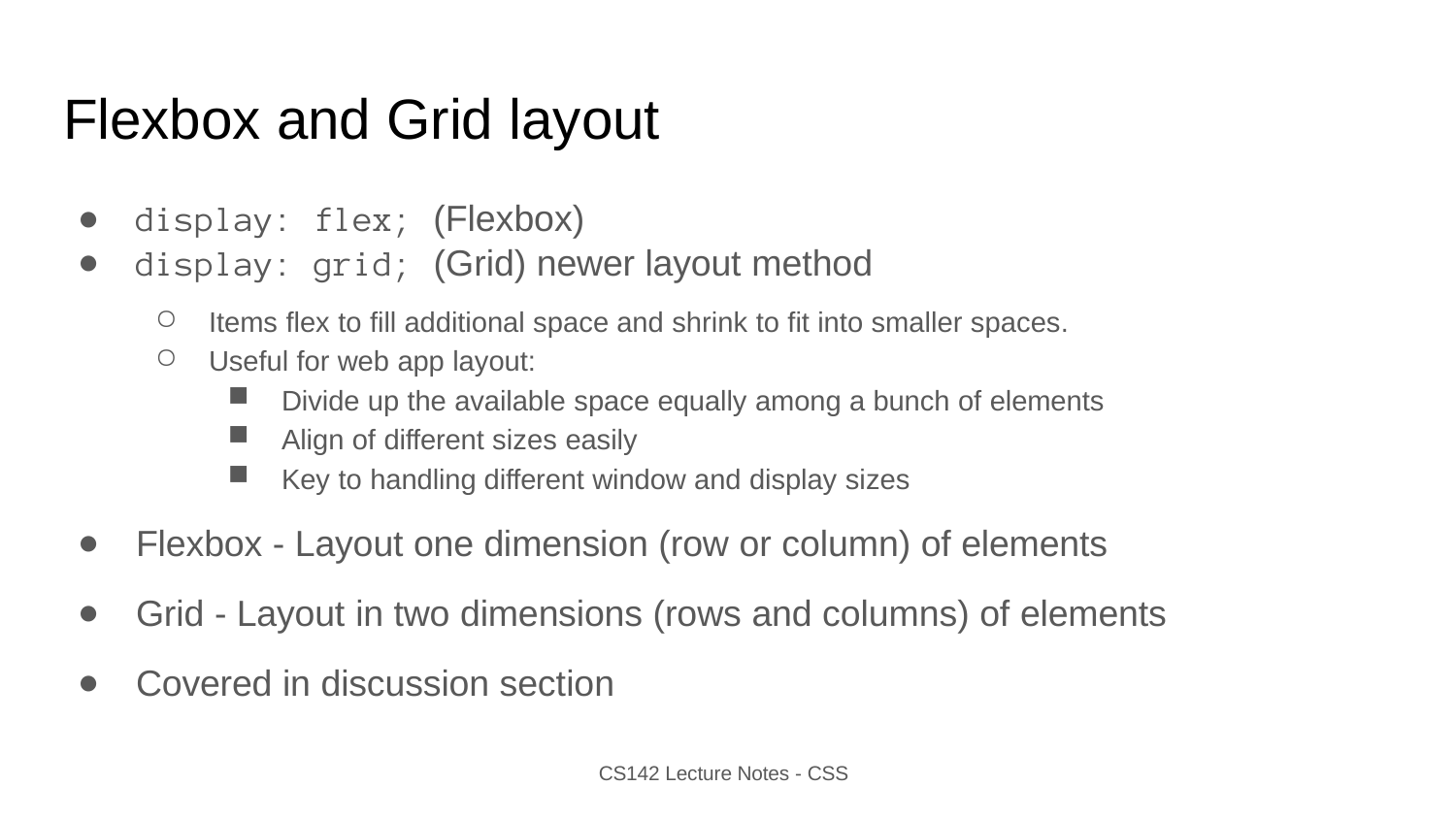

# Flexbox and Grid layout
display: flex; (Flexbox)
display: grid; (Grid) newer layout method
Items flex to fill additional space and shrink to fit into smaller spaces.
Useful for web app layout:
Divide up the available space equally among a bunch of elements
Align of different sizes easily
Key to handling different window and display sizes
Flexbox - Layout one dimension (row or column) of elements
Grid - Layout in two dimensions (rows and columns) of elements
Covered in discussion section
15
CS142 Lecture Notes - CSS